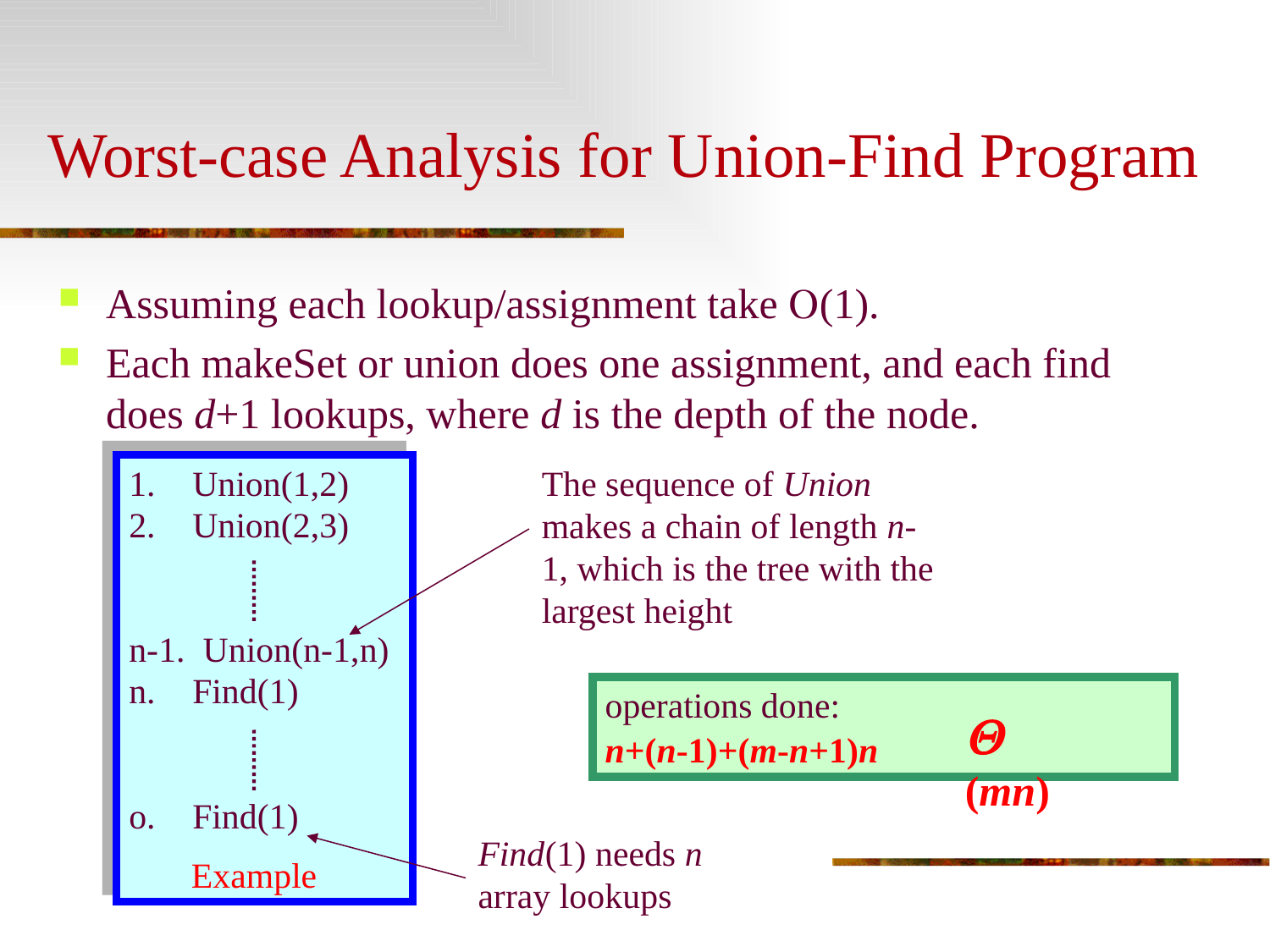

# Worst-case Analysis for Union-Find Program
Assuming each lookup/assignment take Ο(1).
Each makeSet or union does one assignment, and each find does d+1 lookups, where d is the depth of the node.
Union(1,2)
Union(2,3)

n-1.  Union(n-1,n)
Find(1)

Find(1)
       Example
The sequence of Union makes a chain of length n-1, which is the tree with the largest height

operations done:
n+(n-1)+(m-n+1)n

Θ (mn)

Find(1) needs n array lookups